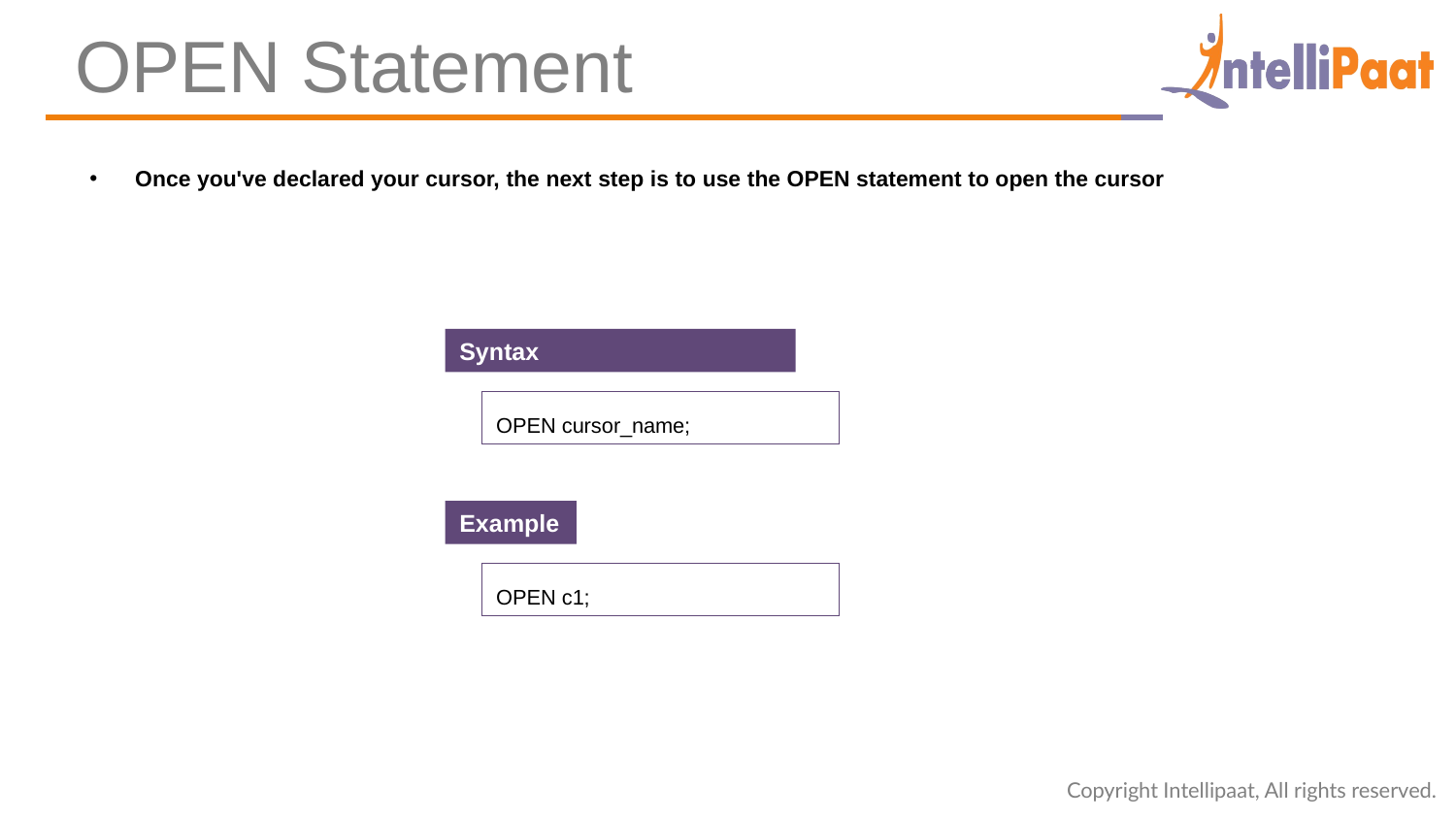

OPEN Statement
Once you've declared your cursor, the next step is to use the OPEN statement to open the cursor
Syntax
OPEN cursor_name;
Example
OPEN c1;